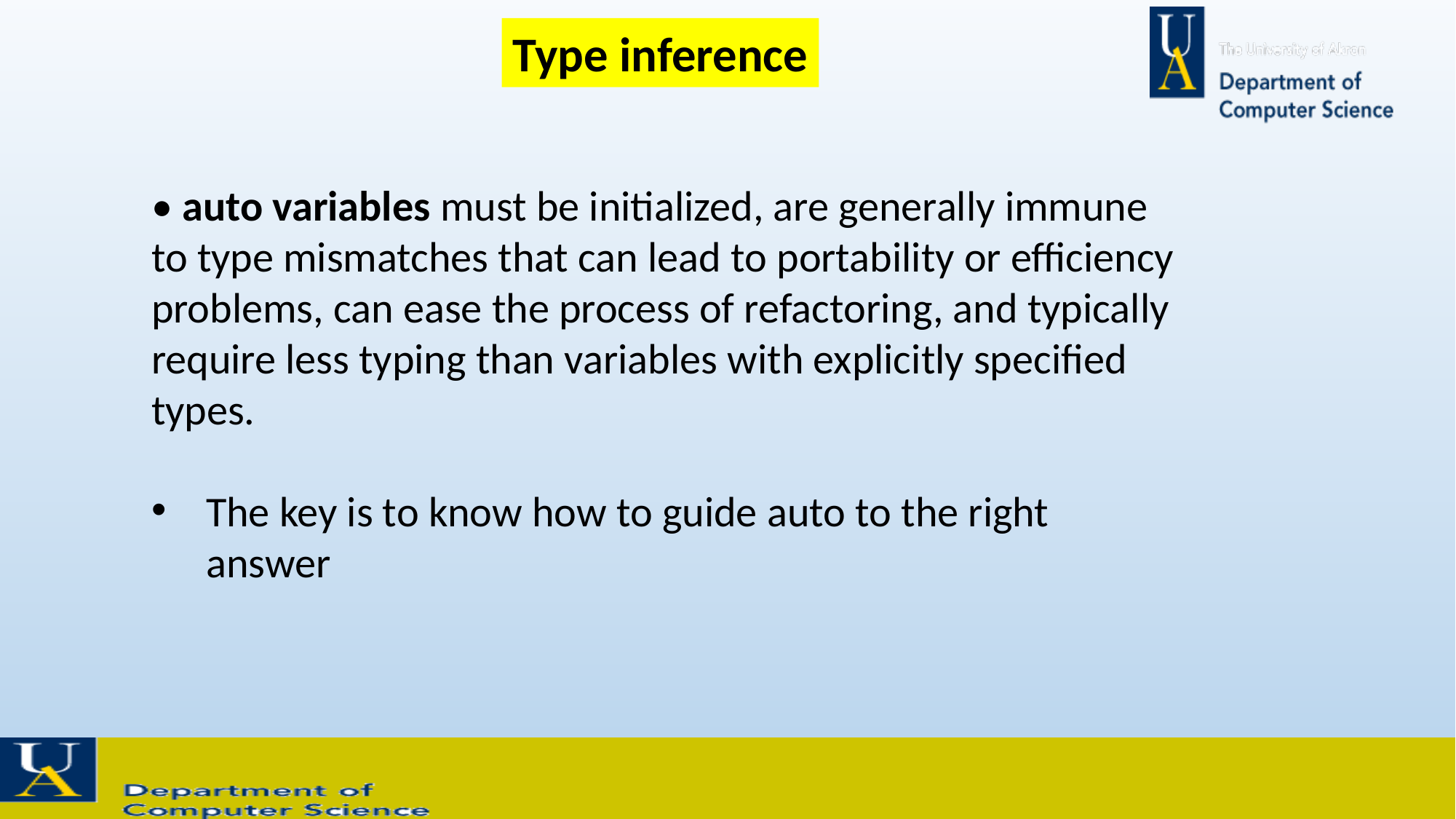

Type inference
• auto variables must be initialized, are generally immune to type mismatches that can lead to portability or efficiency problems, can ease the process of refactoring, and typically require less typing than variables with explicitly specified types.

The key is to know how to guide auto to the right answer